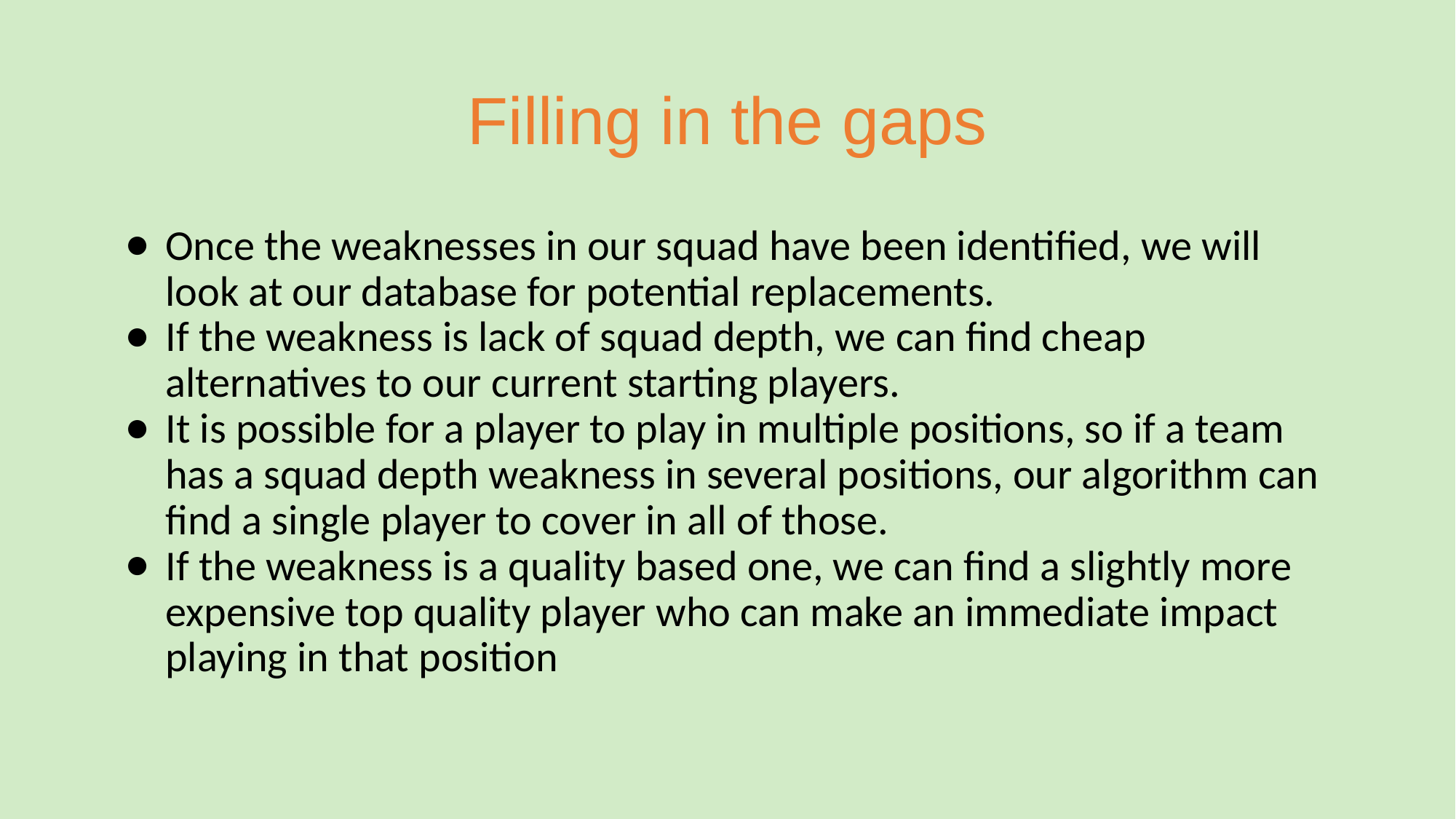

# Filling in the gaps
Once the weaknesses in our squad have been identified, we will look at our database for potential replacements.
If the weakness is lack of squad depth, we can find cheap alternatives to our current starting players.
It is possible for a player to play in multiple positions, so if a team has a squad depth weakness in several positions, our algorithm can find a single player to cover in all of those.
If the weakness is a quality based one, we can find a slightly more expensive top quality player who can make an immediate impact playing in that position